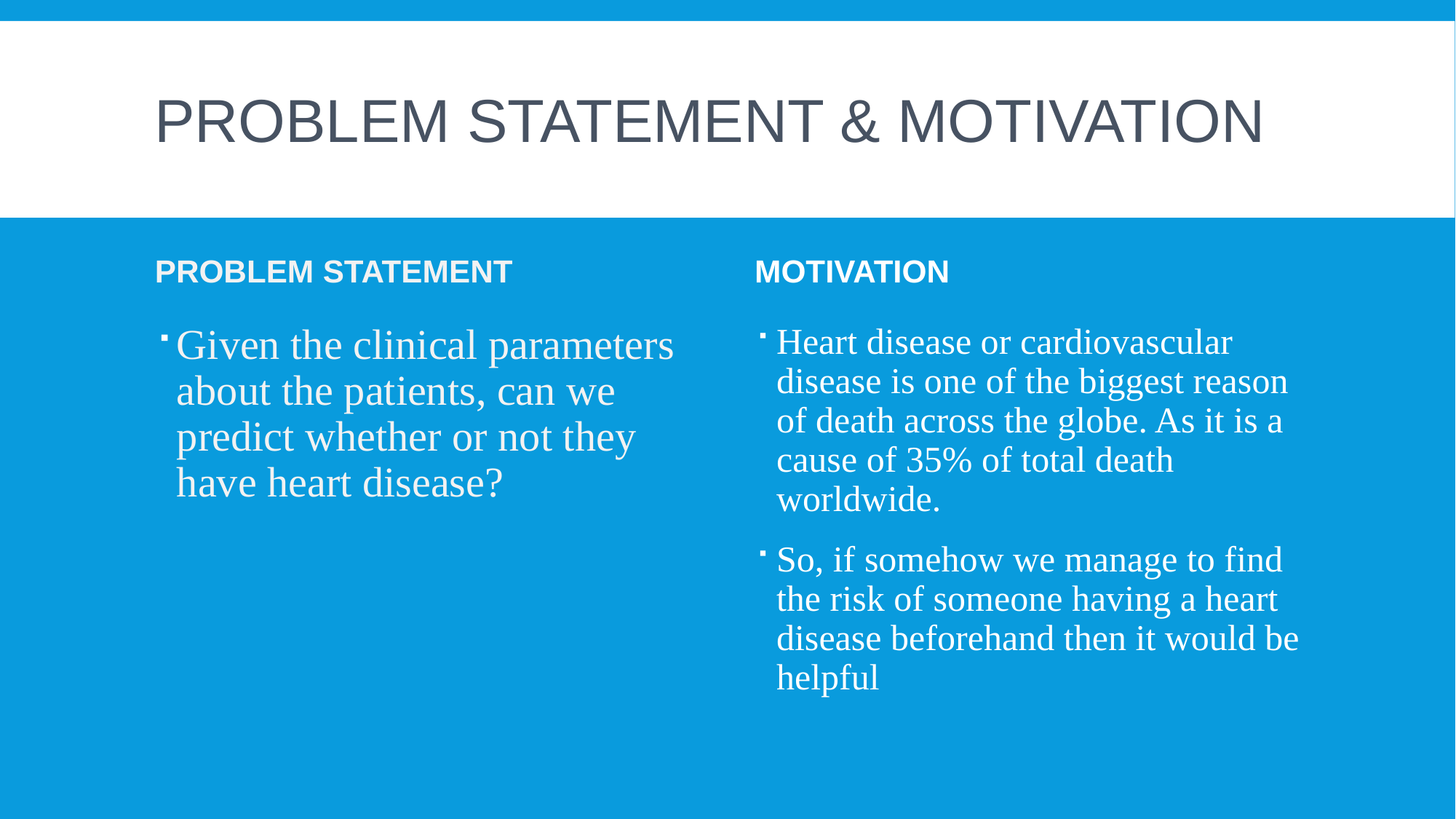

# PROBLEM STATEMENT & motivation
PROBLEM STATEMENT
MOTIVATION
Heart disease or cardiovascular disease is one of the biggest reason of death across the globe. As it is a cause of 35% of total death worldwide.
So, if somehow we manage to find the risk of someone having a heart disease beforehand then it would be helpful

Given the clinical parameters about the patients, can we predict whether or not they have heart disease?